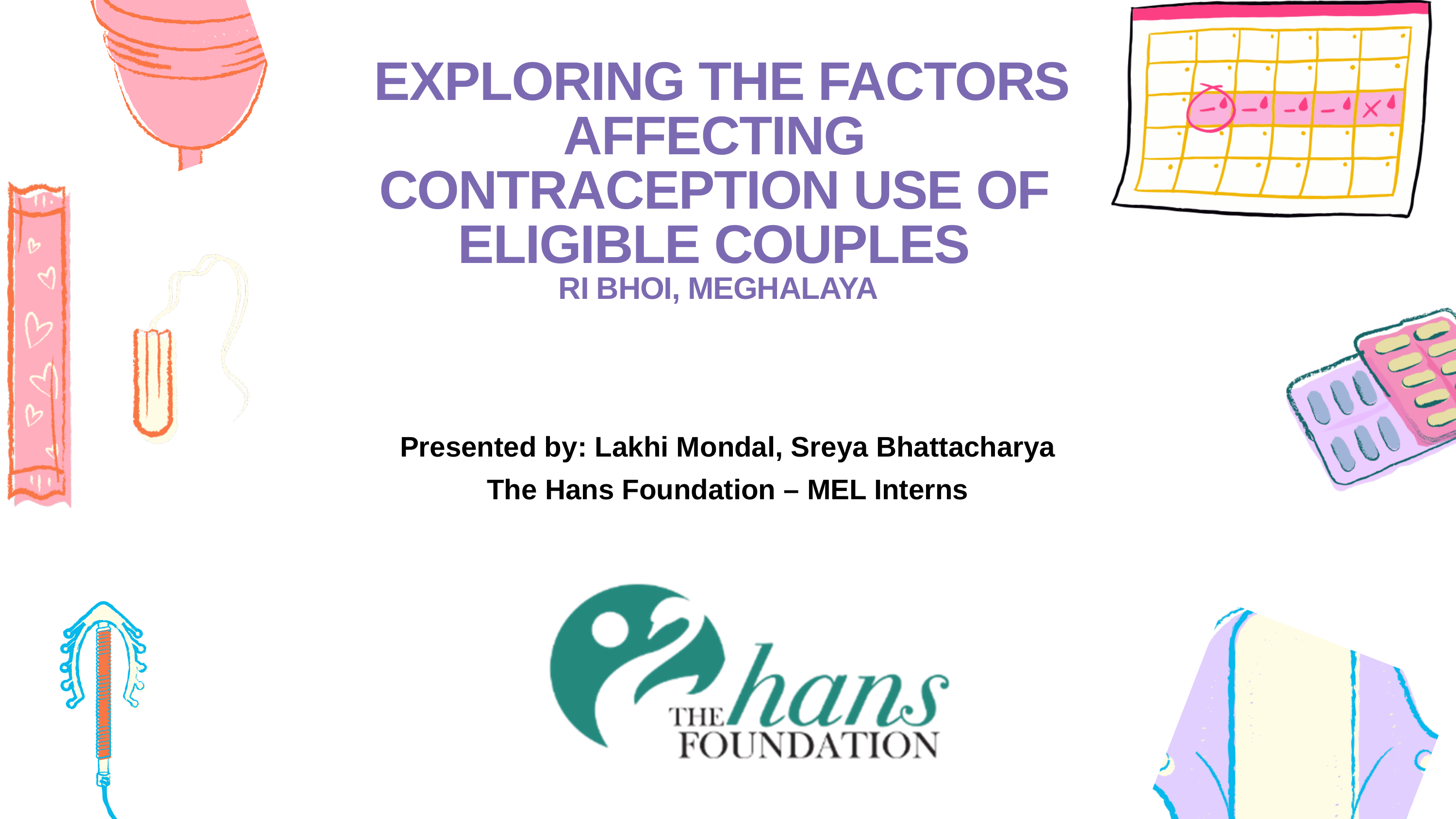

EXPLORING THE FACTORS AFFECTING CONTRACEPTION USE OF ELIGIBLE COUPLES
 RI BHOI, MEGHALAYA

Presented by: Lakhi Mondal, Sreya Bhattacharya
The Hans Foundation – MEL Interns